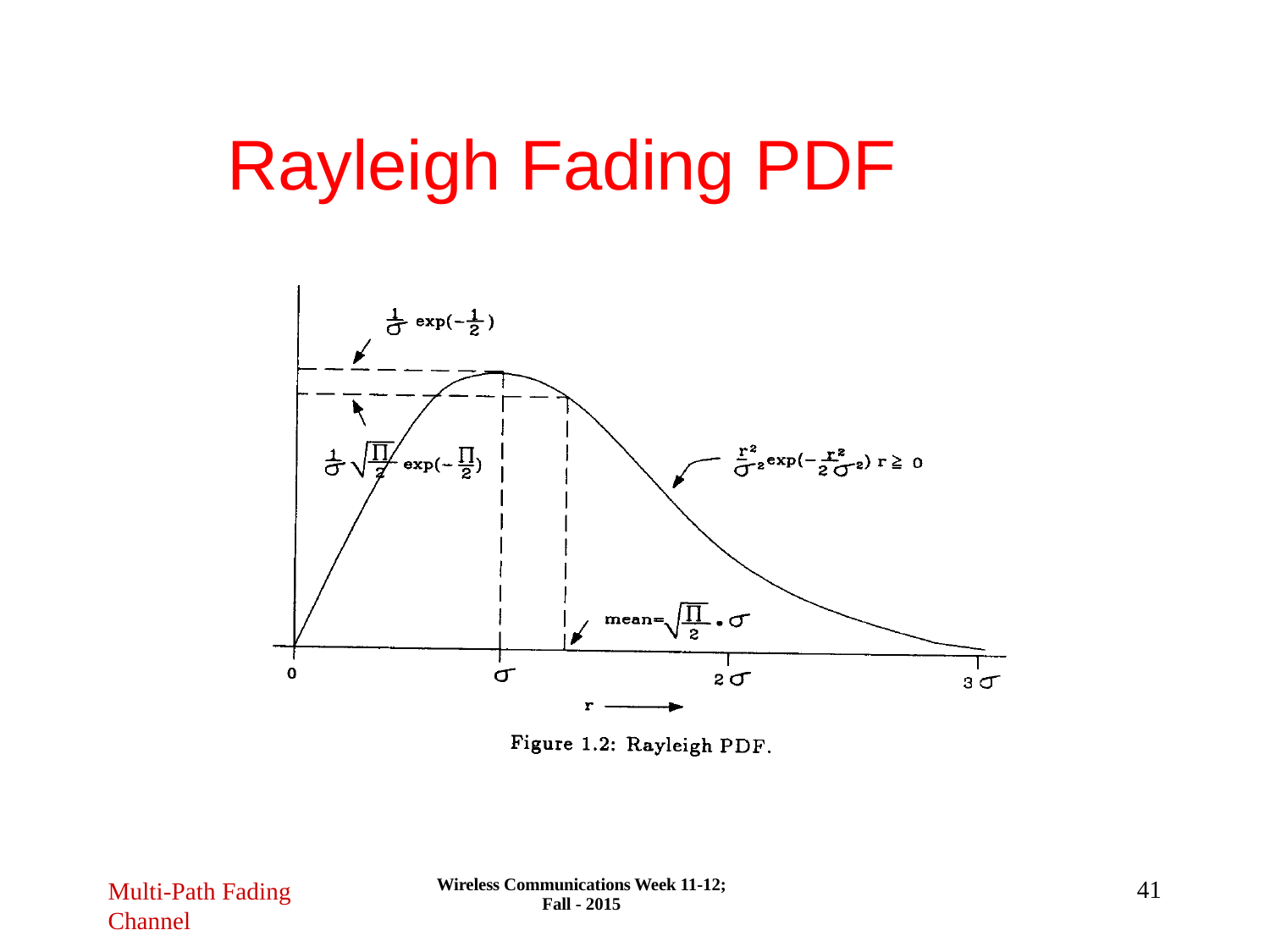

Rayleigh Fading PDF

Wireless Communications Week 11-12; Fall - 2015
41
Multi-Path Fading
Channel